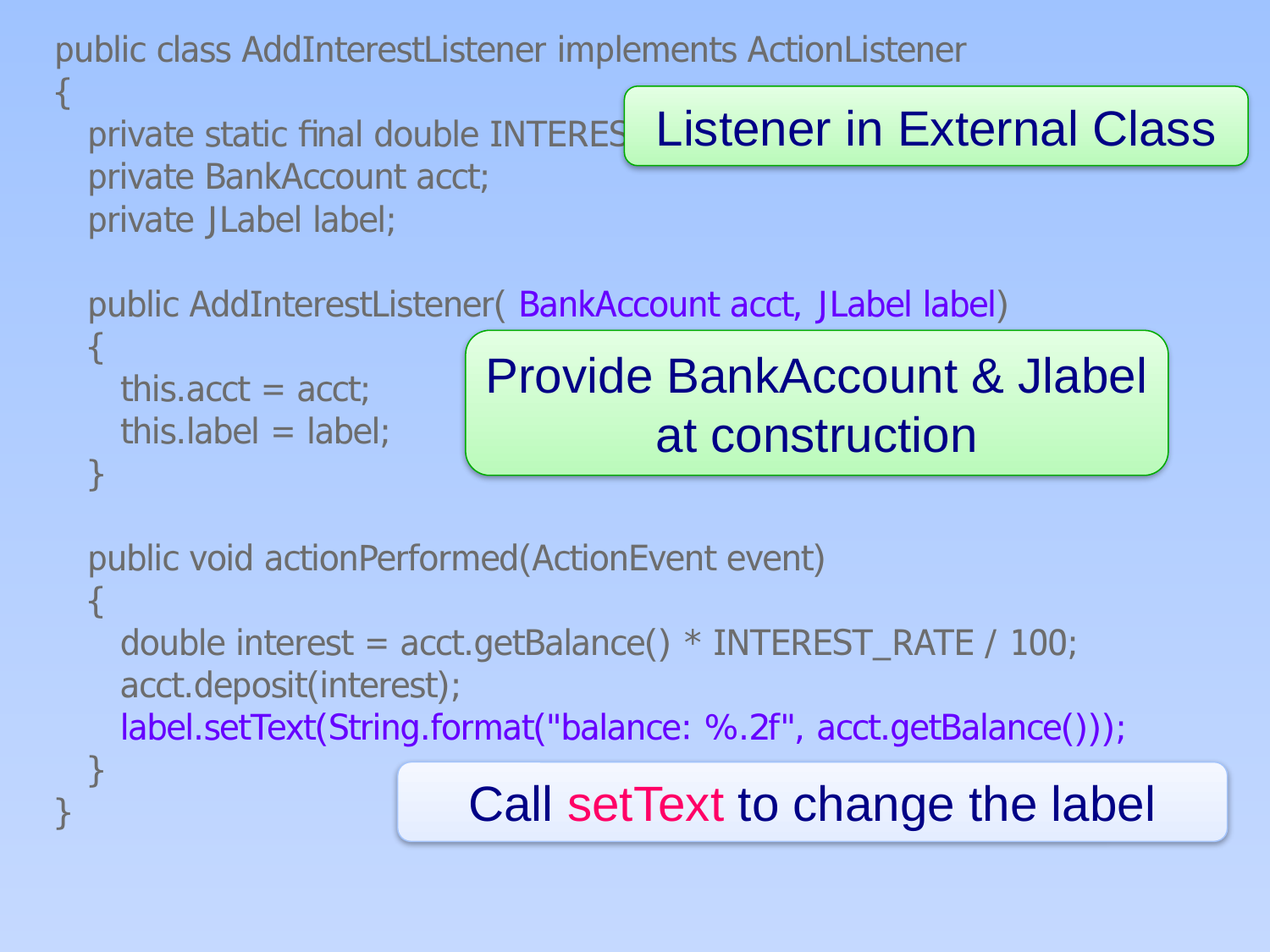

# InvestmentViewer2.java
public class AddInterestListener implements ActionListener
{
   private static final double INTEREST_RATE = 10;
   private BankAccount acct;
   private JLabel label;

   public AddInterestListener( BankAccount acct, JLabel label)
   {
      this.acct = acct;
      this.label = label;
   }

   public void actionPerformed(ActionEvent event)
   {
      double interest = acct.getBalance() * INTEREST_RATE / 100;
      acct.deposit(interest);
      label.setText(String.format("balance: %.2f", acct.getBalance()));
   }
}

Listener in External Class
Provide BankAccount & Jlabel at construction
Call setText to change the label